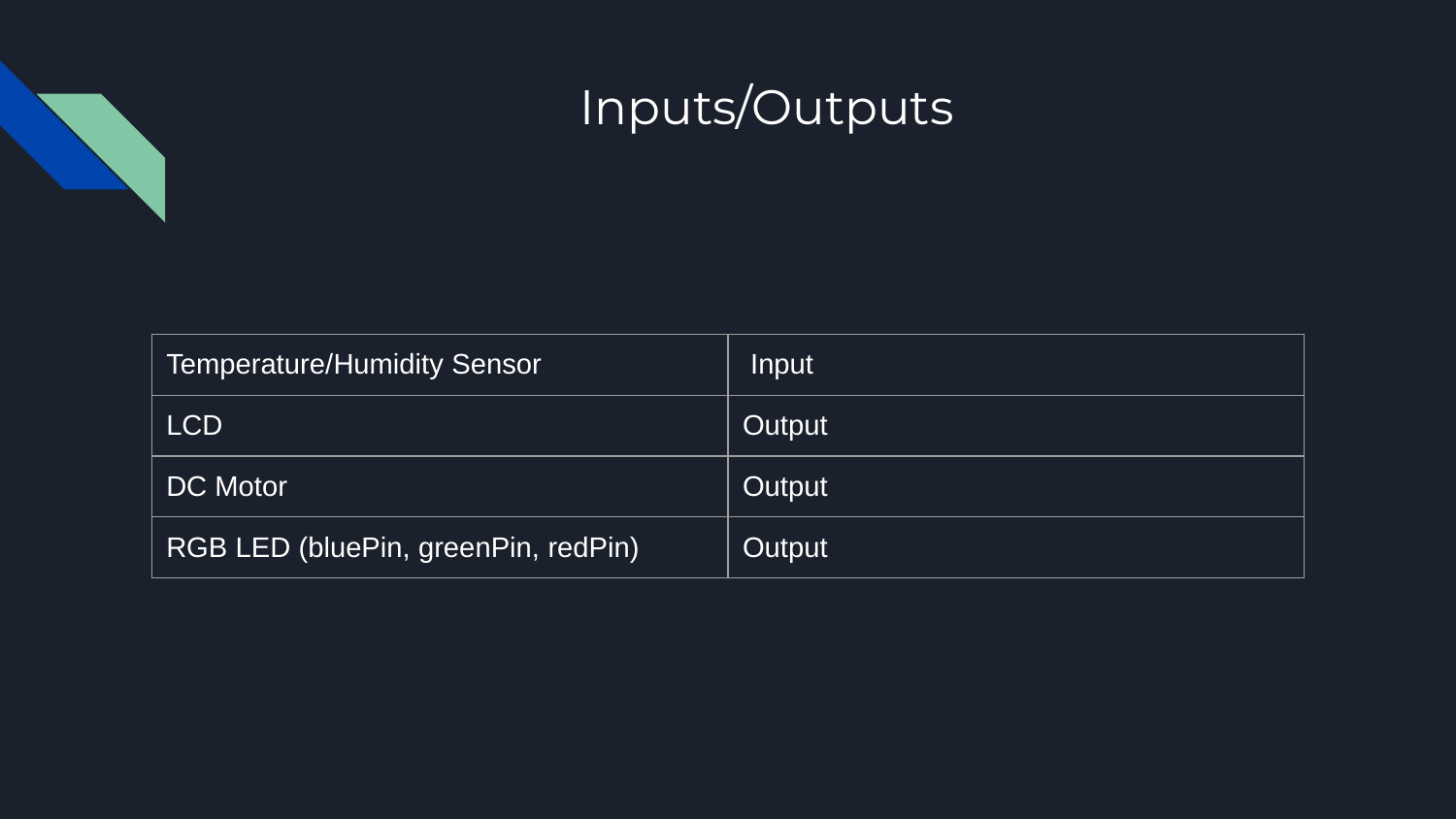

# Inputs/Outputs
| Temperature/Humidity Sensor | Input |
| --- | --- |
| LCD | Output |
| DC Motor | Output |
| RGB LED (bluePin, greenPin, redPin) | Output |